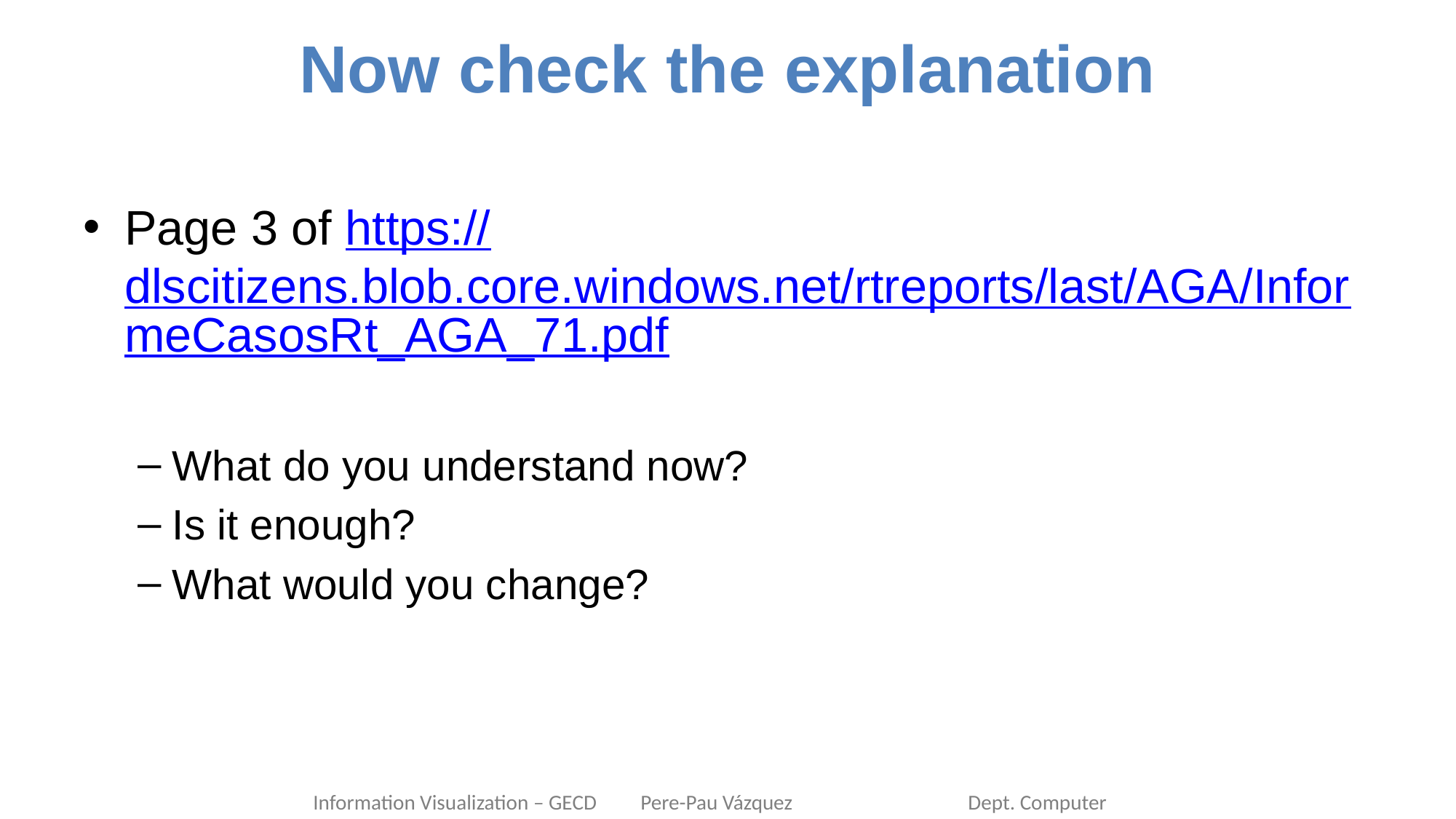

# Now check the explanation
Page 3 of https://dlscitizens.blob.core.windows.net/rtreports/last/AGA/InformeCasosRt_AGA_71.pdf

What do you understand now?
Is it enough?
What would you change?